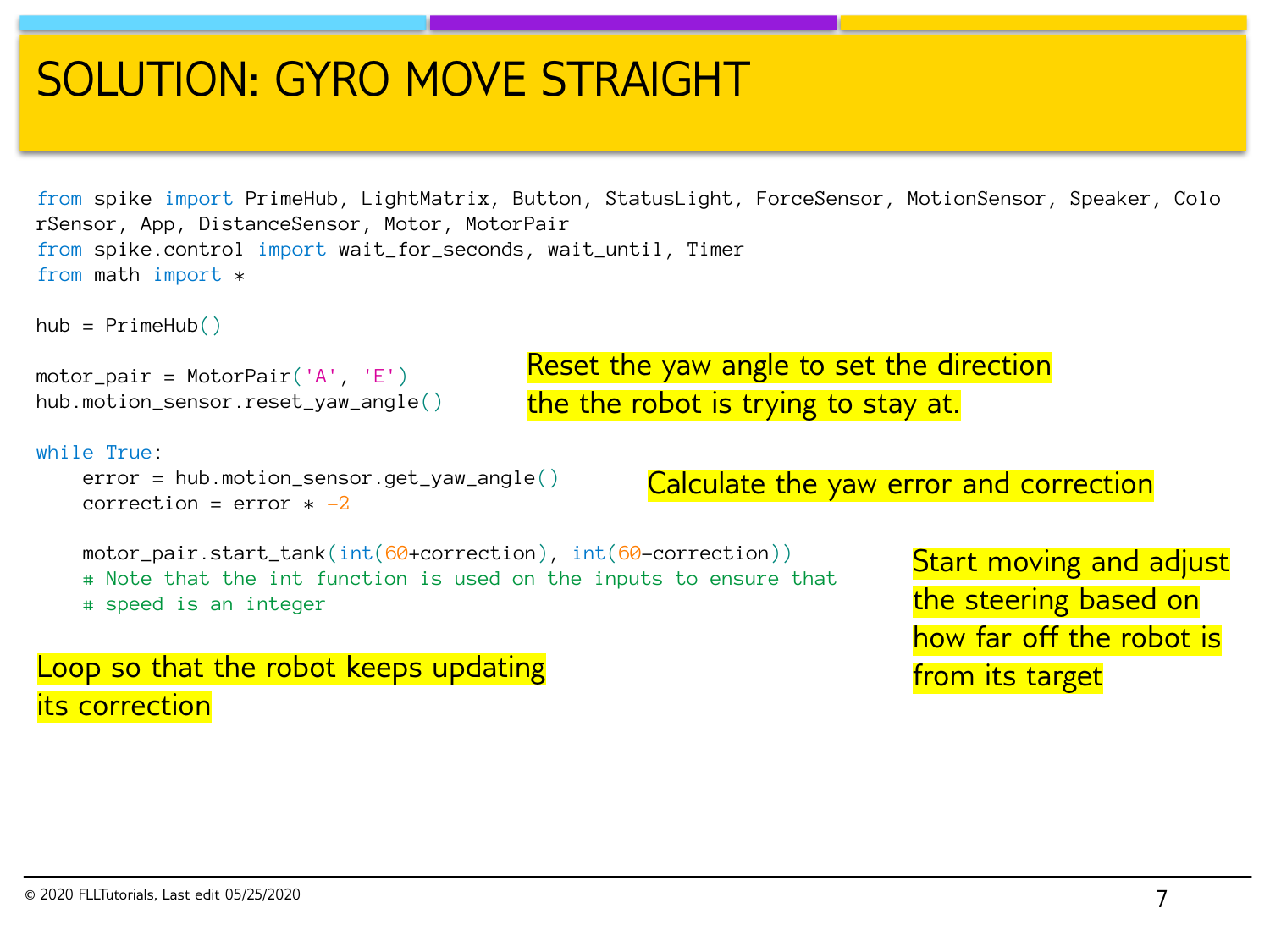

# Solution: Gyro Move Straight
from spike import PrimeHub, LightMatrix, Button, StatusLight, ForceSensor, MotionSensor, Speaker, ColorSensor, App, DistanceSensor, Motor, MotorPair
from spike.control import wait_for_seconds, wait_until, Timer
from math import *
hub = PrimeHub()
motor_pair = MotorPair('A', 'E')
hub.motion_sensor.reset_yaw_angle()
while True:
    error = hub.motion_sensor.get_yaw_angle()
    correction = error * -2
    motor_pair.start_tank(int(60+correction), int(60-correction))
    # Note that the int function is used on the inputs to ensure that
    # speed is an integer

Reset the yaw angle to set the direction the the robot is trying to stay at.
Calculate the yaw error and correction
Start moving and adjust the steering based on how far off the robot is from its target
Loop so that the robot keeps updating its correction
7
© 2020 FLLTutorials, Last edit 05/25/2020